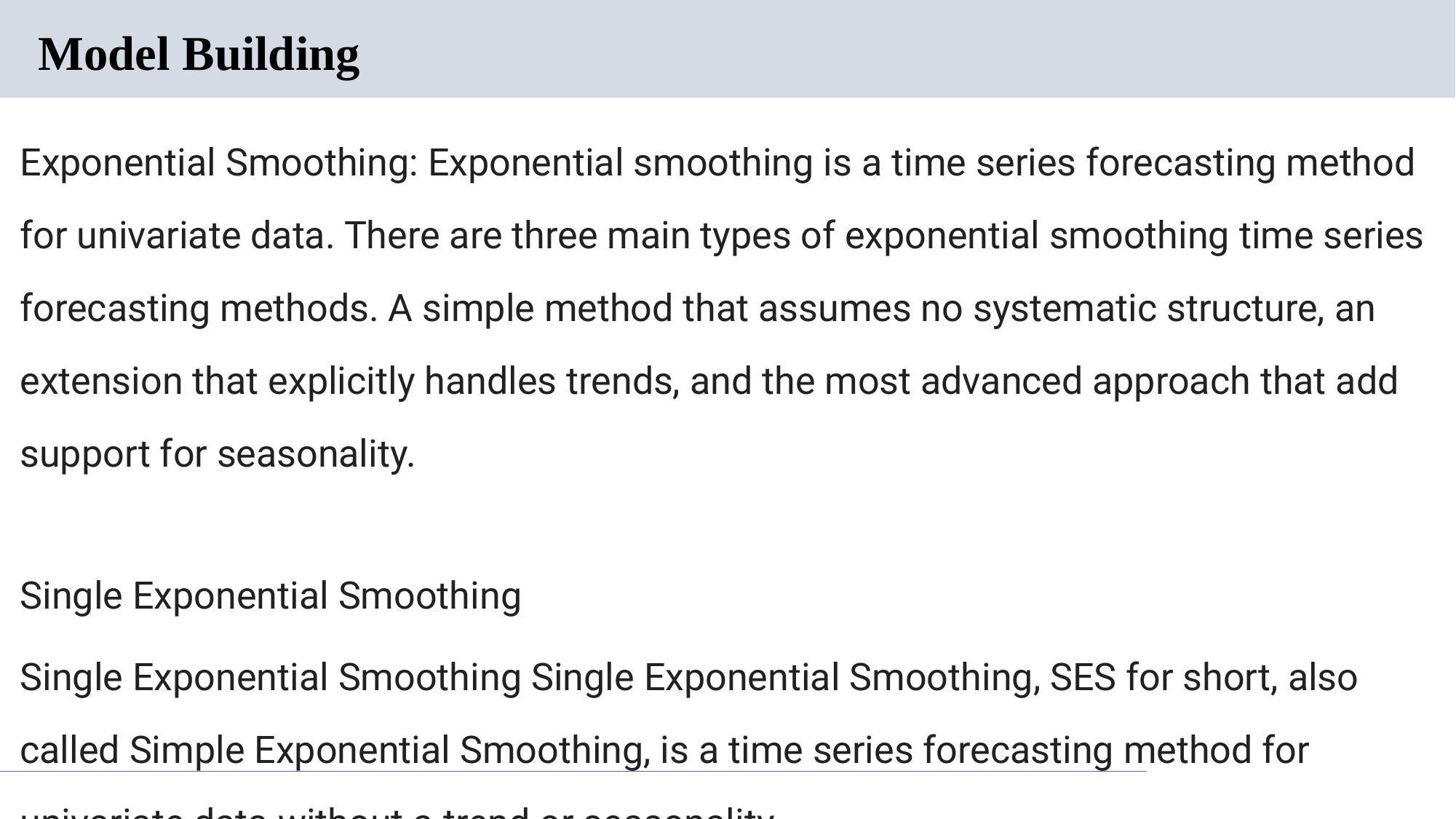

# Model Building
Exponential Smoothing: Exponential smoothing is a time series forecasting method for univariate data. There are three main types of exponential smoothing time series forecasting methods. A simple method that assumes no systematic structure, an extension that explicitly handles trends, and the most advanced approach that add support for seasonality.

Single Exponential Smoothing
Single Exponential Smoothing Single Exponential Smoothing, SES for short, also called Simple Exponential Smoothing, is a time series forecasting method for univariate data without a trend or seasonality.